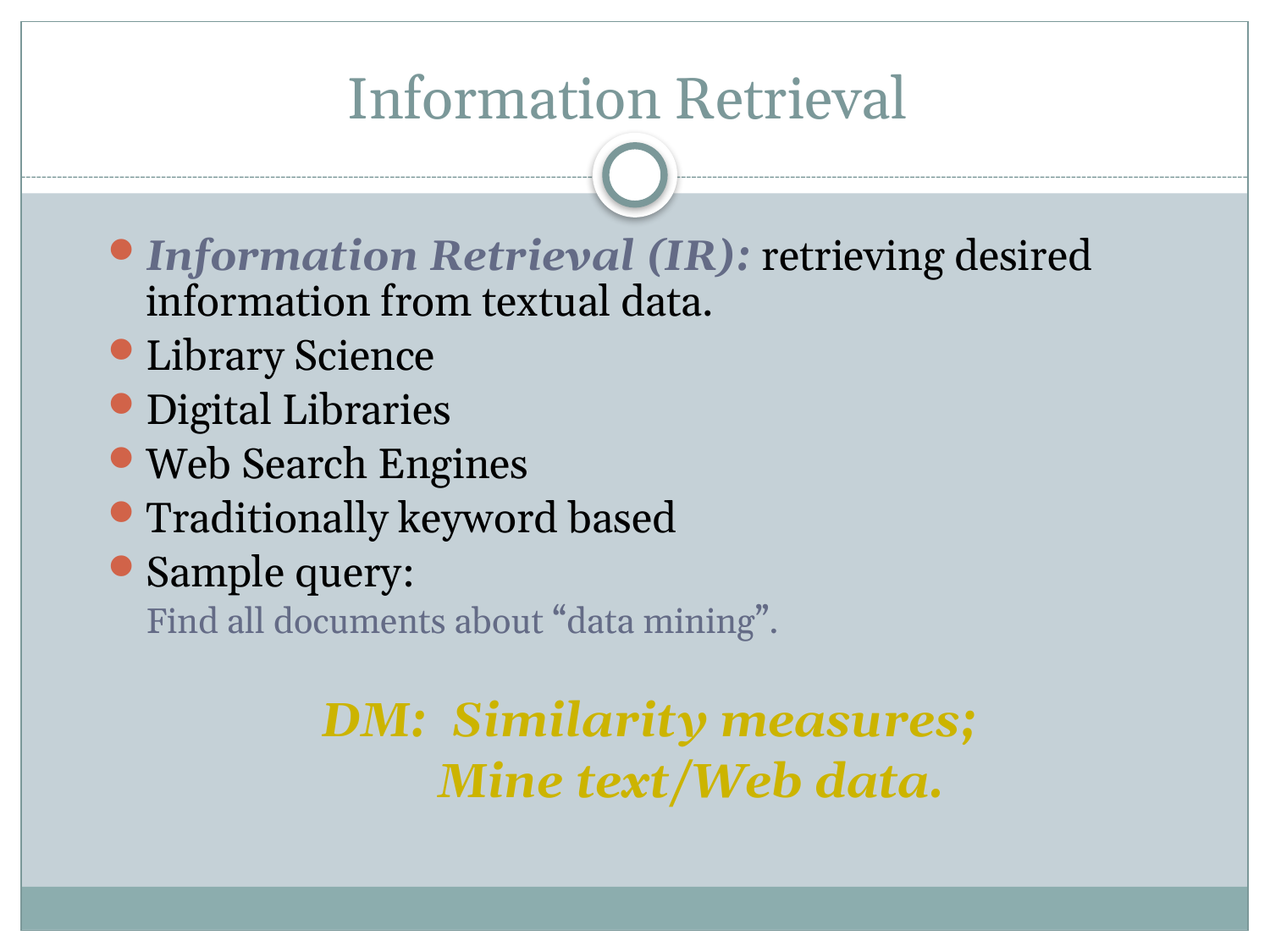

# Information Retrieval
Information Retrieval (IR): retrieving desired information from textual data.
Library Science
Digital Libraries
Web Search Engines
Traditionally keyword based
Sample query:
Find all documents about “data mining”.

DM:  Similarity measures;
     Mine text/Web data.